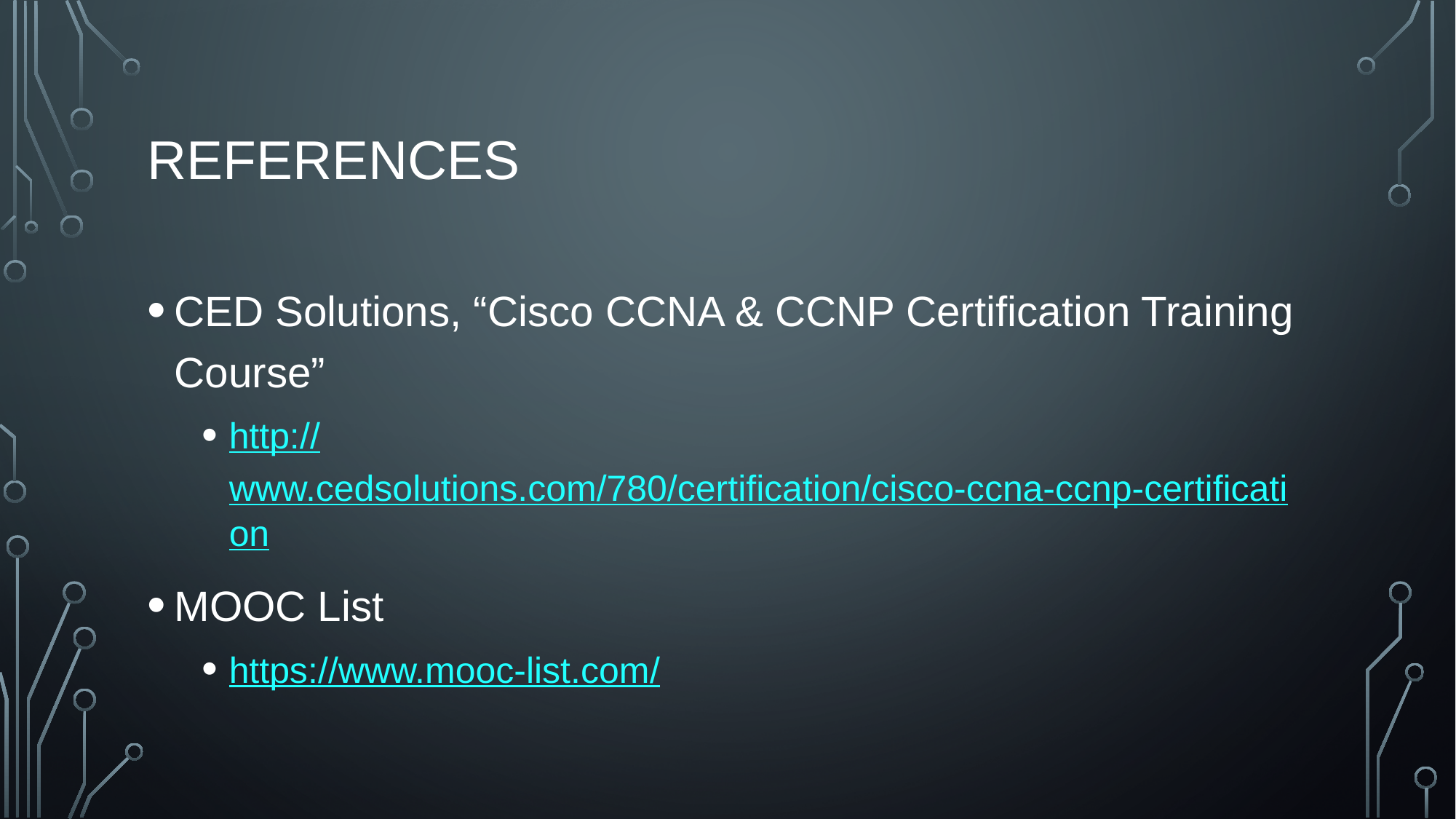

# References
CED Solutions, “Cisco CCNA & CCNP Certification Training Course”
http://www.cedsolutions.com/780/certification/cisco-ccna-ccnp-certification
MOOC List
https://www.mooc-list.com/